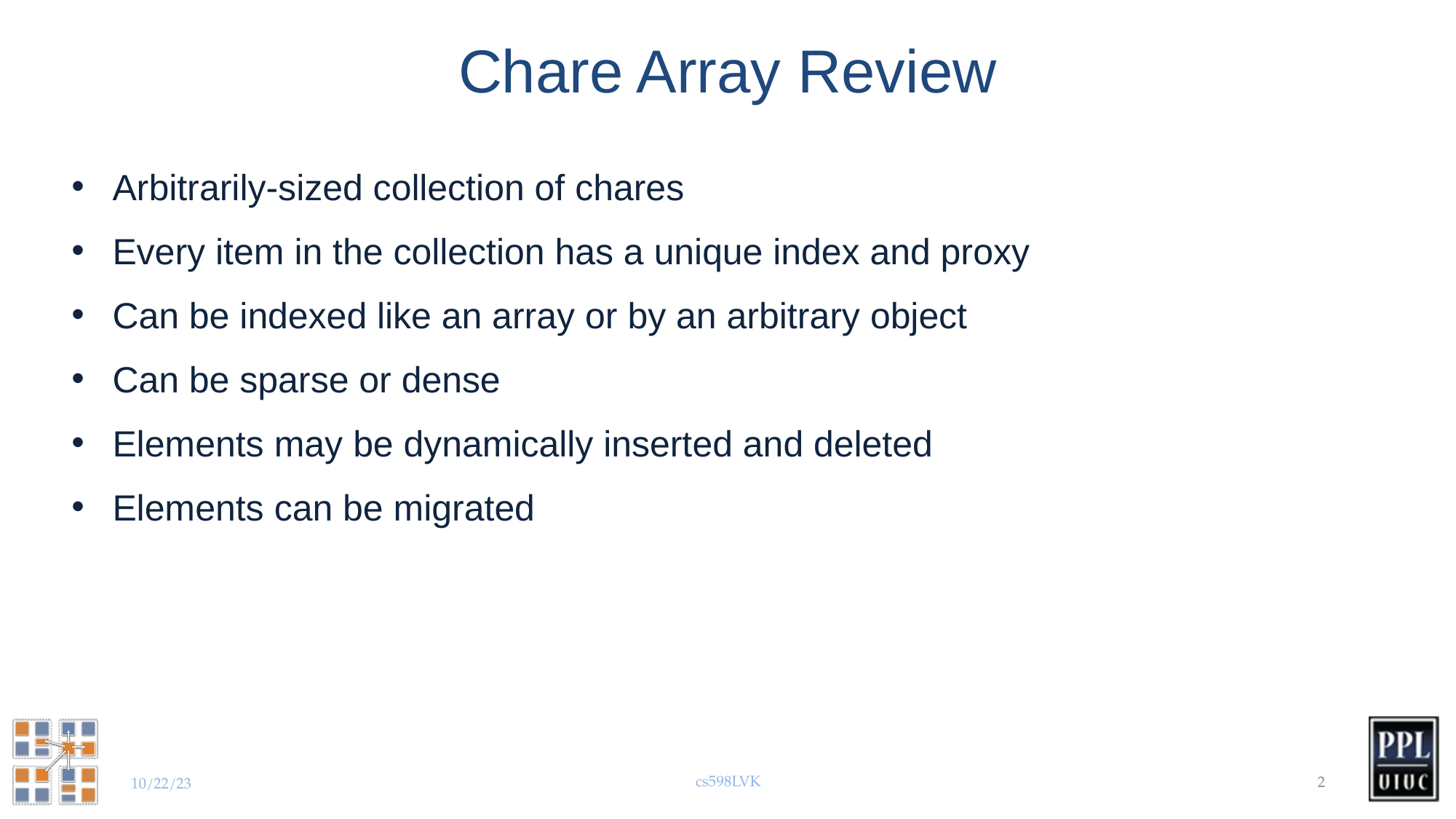

# Chare Array Review
Arbitrarily-sized collection of chares
Every item in the collection has a unique index and proxy
Can be indexed like an array or by an arbitrary object
Can be sparse or dense
Elements may be dynamically inserted and deleted
Elements can be migrated
cs598LVK
2
10/22/23